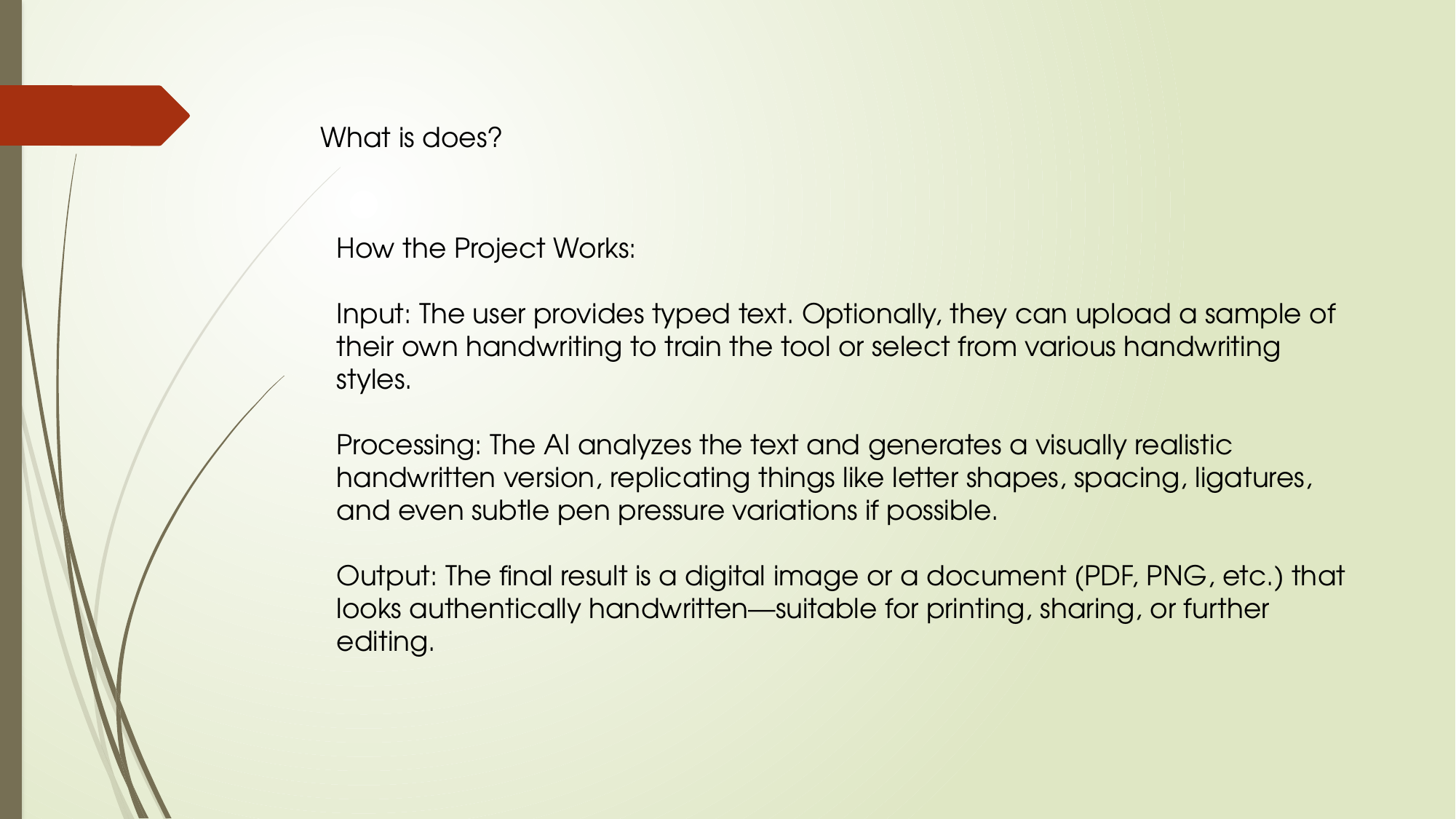

What is does?
How the Project Works:

Input: The user provides typed text. Optionally, they can upload a sample of their own handwriting to train the tool or select from various handwriting styles.

Processing: The AI analyzes the text and generates a visually realistic handwritten version, replicating things like letter shapes, spacing, ligatures, and even subtle pen pressure variations if possible.

Output: The final result is a digital image or a document (PDF, PNG, etc.) that looks authentically handwritten—suitable for printing, sharing, or further editing.